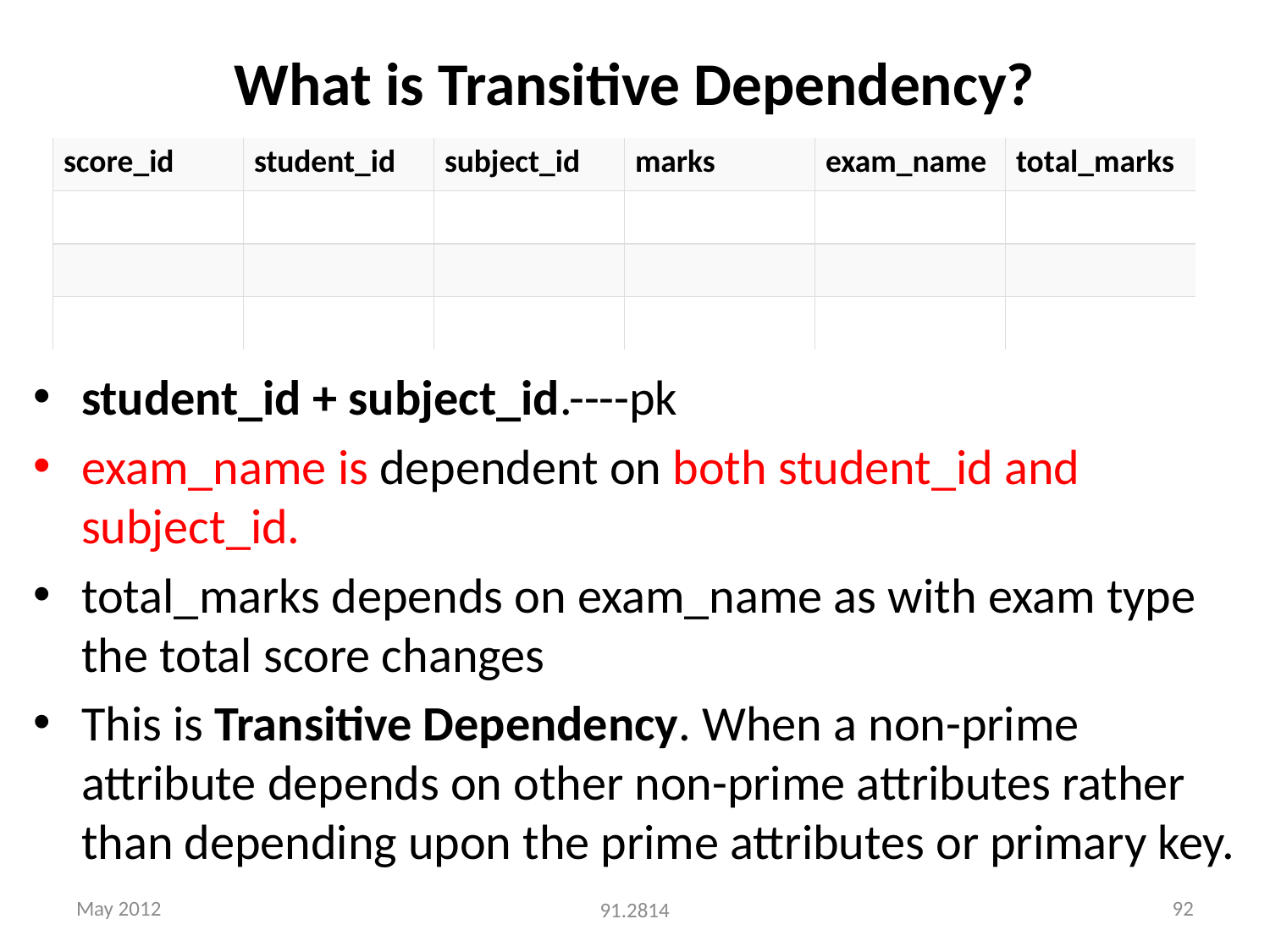

# What is Transitive Dependency?
| score\_id | student\_id | subject\_id | marks | exam\_name | total\_marks |
| --- | --- | --- | --- | --- | --- |
|  |  |  |  |  |  |
|  |  |  |  |  |  |
|  |  |  |  |  |  |
student_id + subject_id.----pk
exam_name is dependent on both student_id and subject_id.
total_marks depends on exam_name as with exam type the total score changes
This is Transitive Dependency. When a non-prime attribute depends on other non-prime attributes rather than depending upon the prime attributes or primary key.
May 2012
92
91.2814